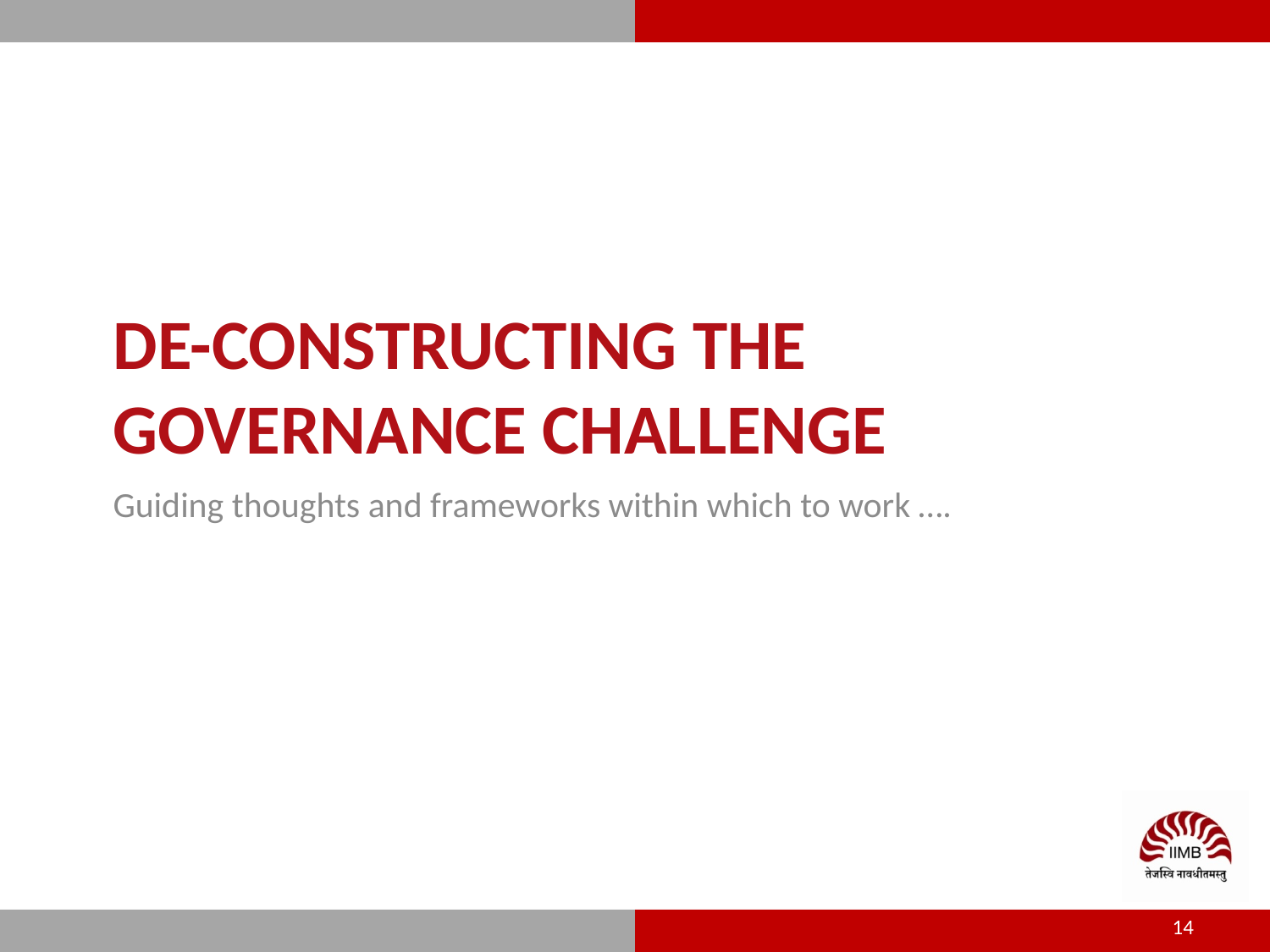

# De-Constructing the Governance Challenge
Guiding thoughts and frameworks within which to work ….
14